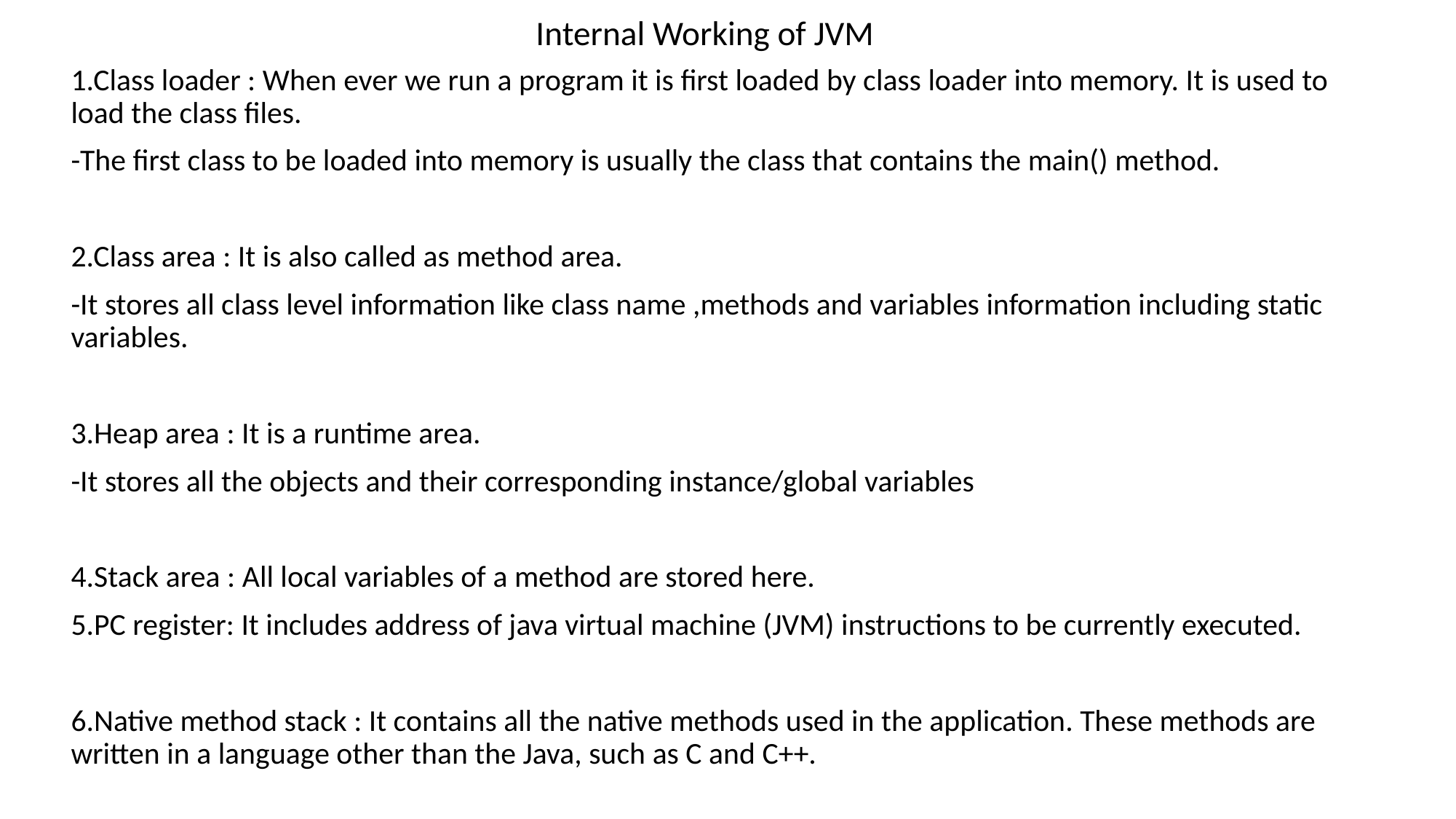

# Internal Working of JVM
1.Class loader : When ever we run a program it is first loaded by class loader into memory. It is used to load the class files.
-The first class to be loaded into memory is usually the class that contains the main() method.

2.Class area : It is also called as method area.
-It stores all class level information like class name ,methods and variables information including static variables.

3.Heap area : It is a runtime area.
-It stores all the objects and their corresponding instance/global variables

4.Stack area : All local variables of a method are stored here.
5.PC register: It includes address of java virtual machine (JVM) instructions to be currently executed.

6.Native method stack : It contains all the native methods used in the application. These methods are written in a language other than the Java, such as C and C++.